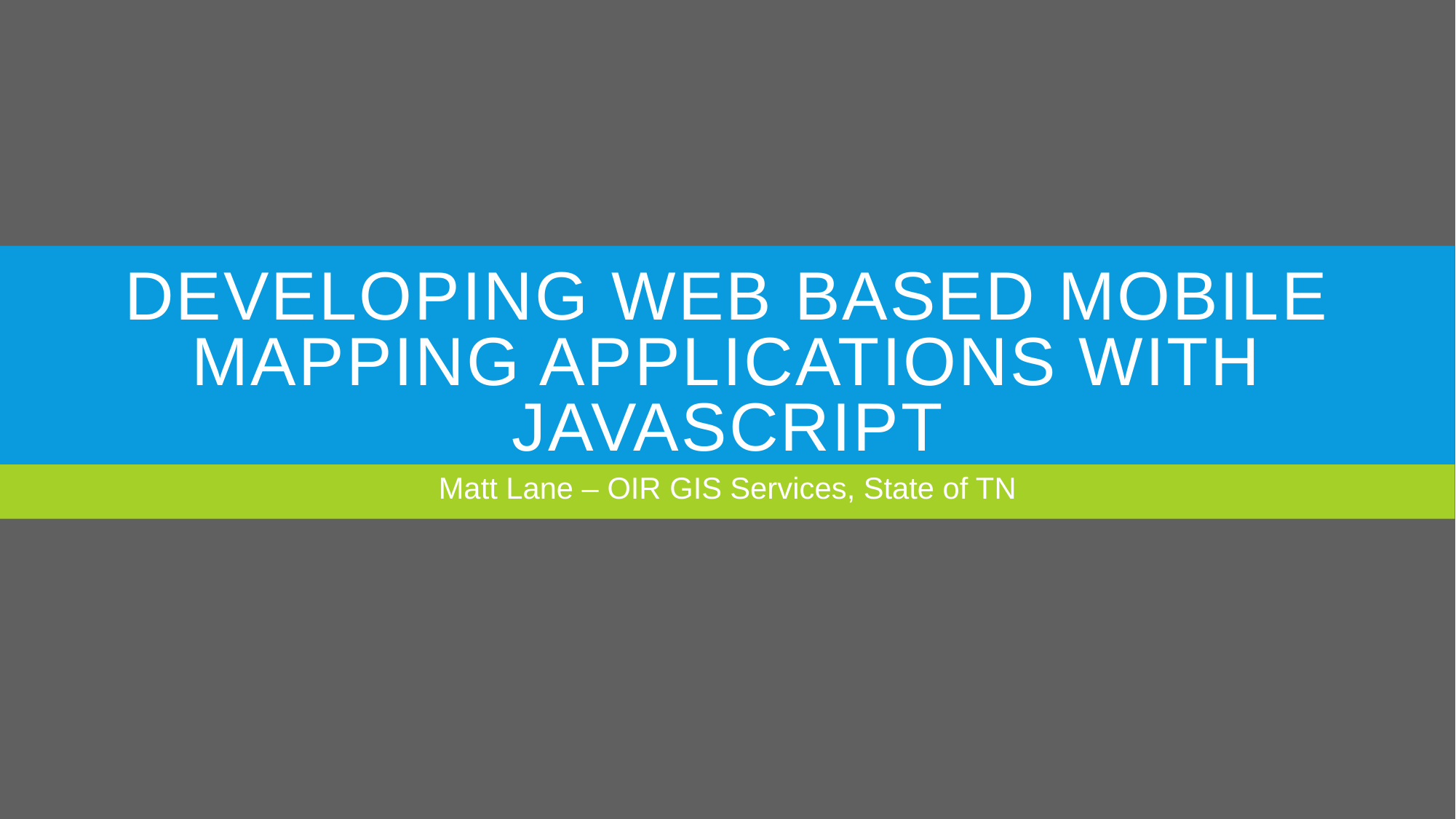

# Developing web based mobile mapping applications with JavaScript
Matt Lane – OIR GIS Services, State of TN